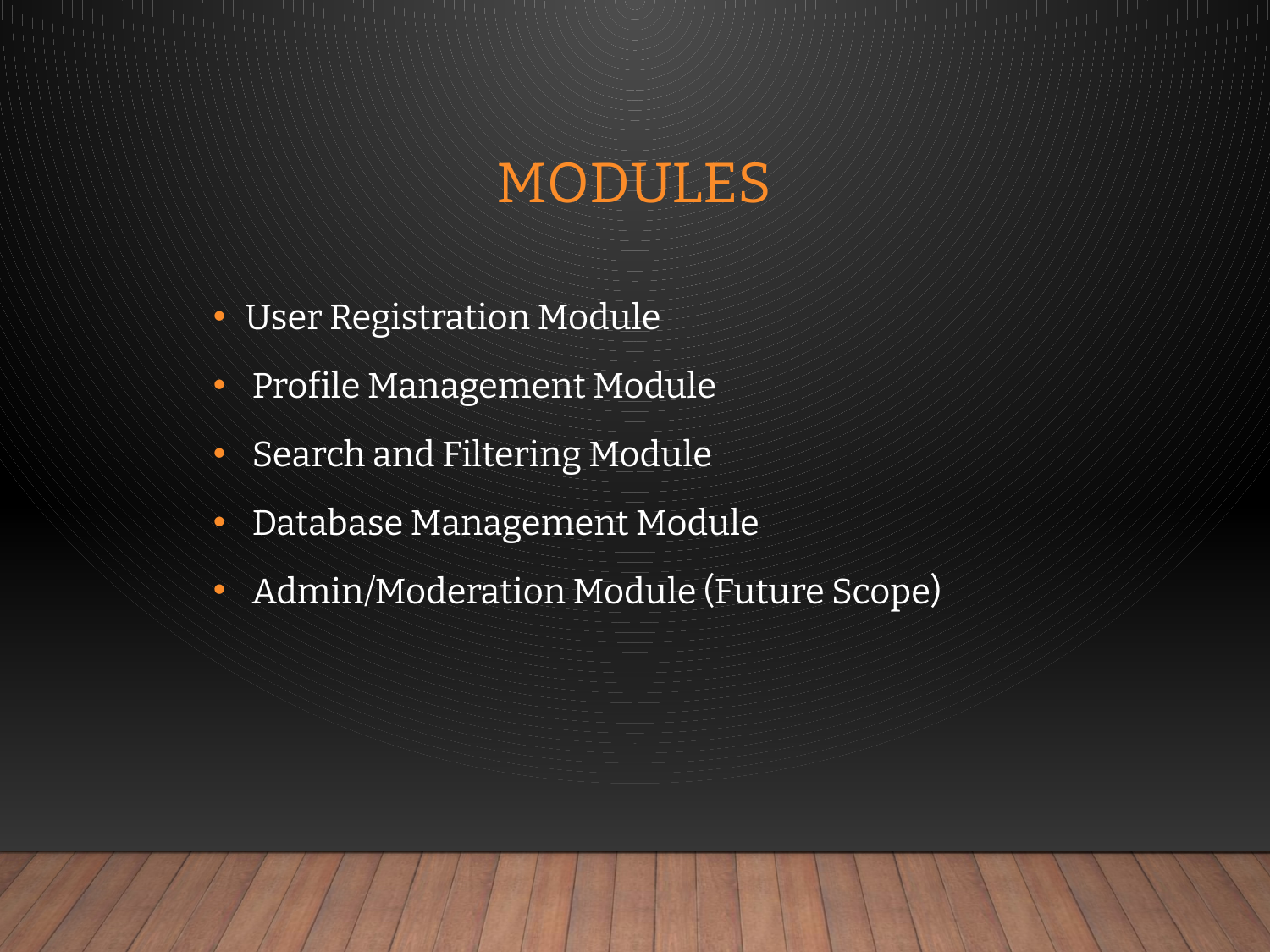

# Modules
User Registration Module
 Profile Management Module
 Search and Filtering Module
 Database Management Module
 Admin/Moderation Module (Future Scope)